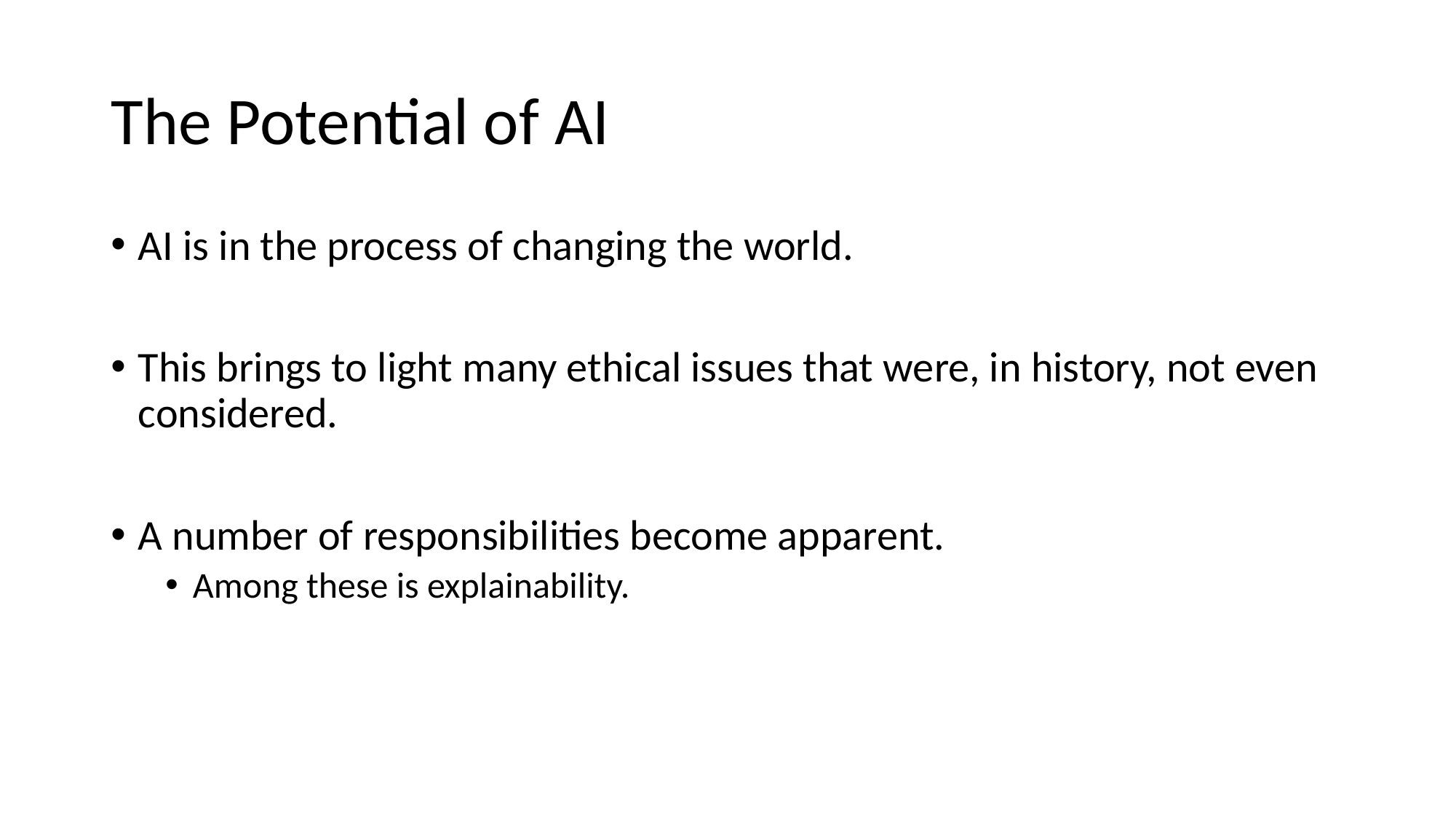

# The Potential of AI
AI is in the process of changing the world.

This brings to light many ethical issues that were, in history, not even considered.

A number of responsibilities become apparent.
Among these is explainability.